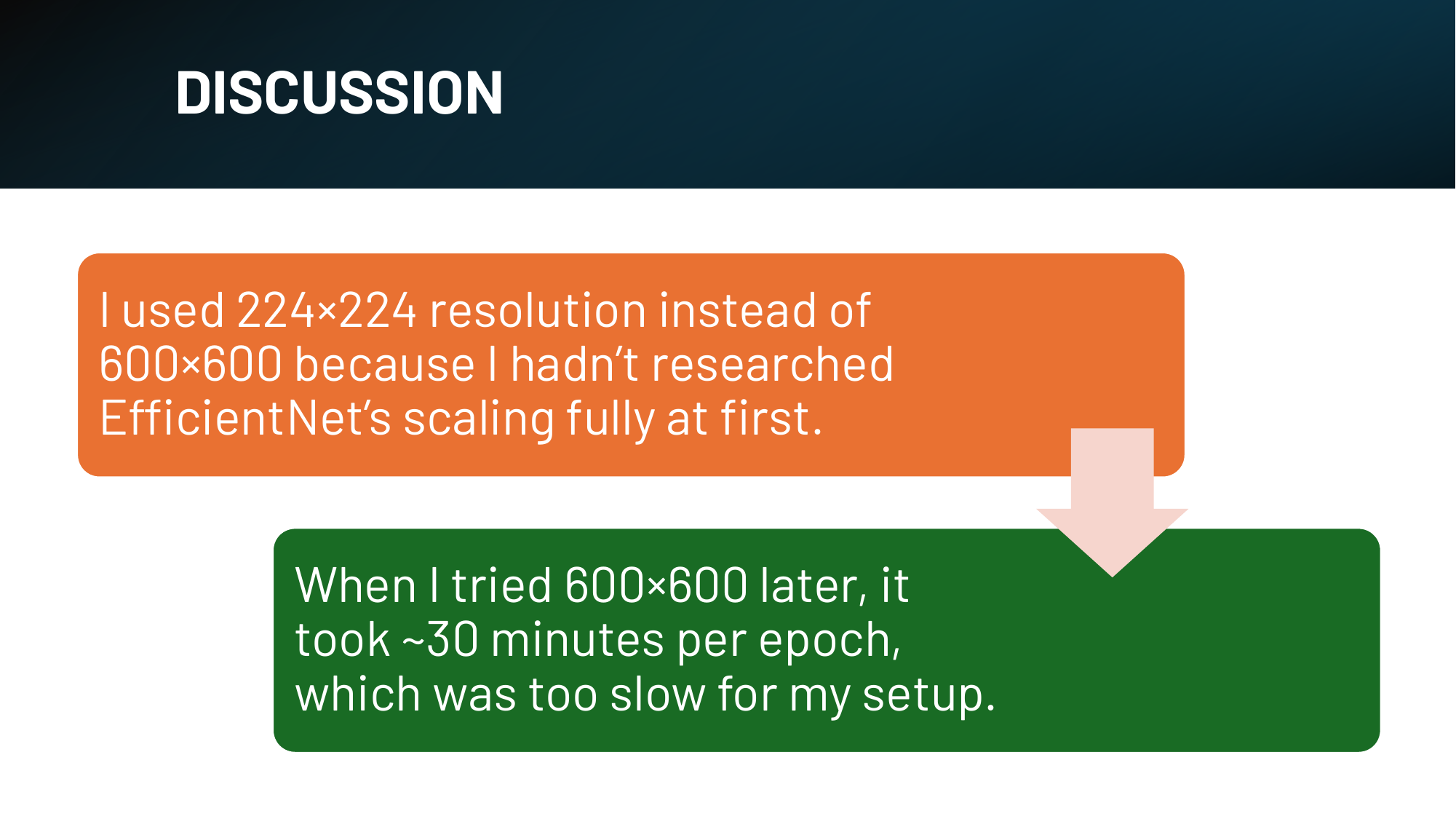

# DISCUSSION
I used 224×224 resolution instead of 600×600 because I hadn’t researched EfficientNet’s scaling fully at first.

When I tried 600×600 later, it took ~30 minutes per epoch, which was too slow for my setup.